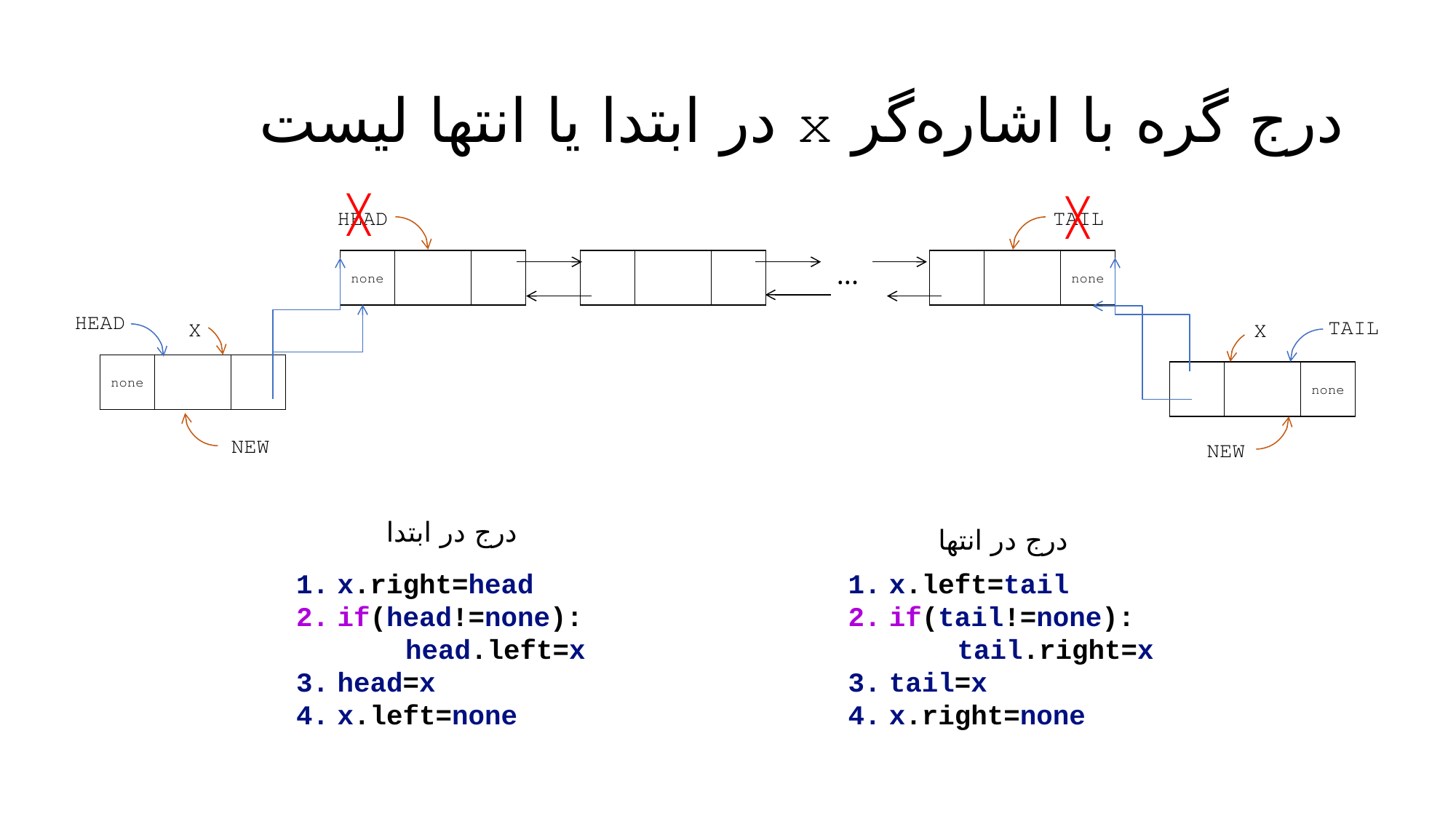

# درج گره با اشاره‌گر x در ابتدا یا انتها لیست
╳
╳
HEAD
TAIL

| none |  |  |  |  |  |  |  | ... |  |  |  | none |
| --- | --- | --- | --- | --- | --- | --- | --- | --- | --- | --- | --- | --- |
HEAD
TAIL
X
X

| none |  |  |
| --- | --- | --- |
|  |  | none |
| --- | --- | --- |

NEW
NEW
درج در ابتدا
درج در انتها
x.right=head
if(head!=none):
head.left=x
head=x
x.left=none
x.left=tail
if(tail!=none):
tail.right=x
tail=x
x.right=none